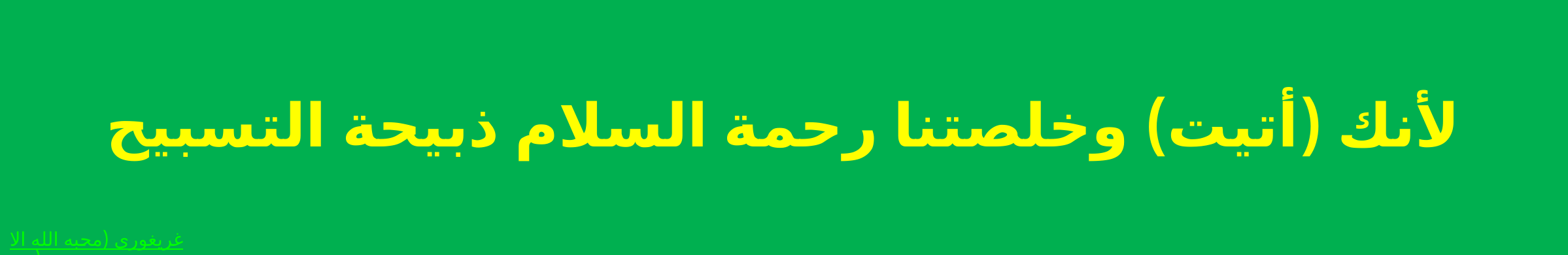

لأنك (أتيت) وخلصتنا رحمة السلام ذبيحة التسبيح
غريغورى (محبه الله الاب)